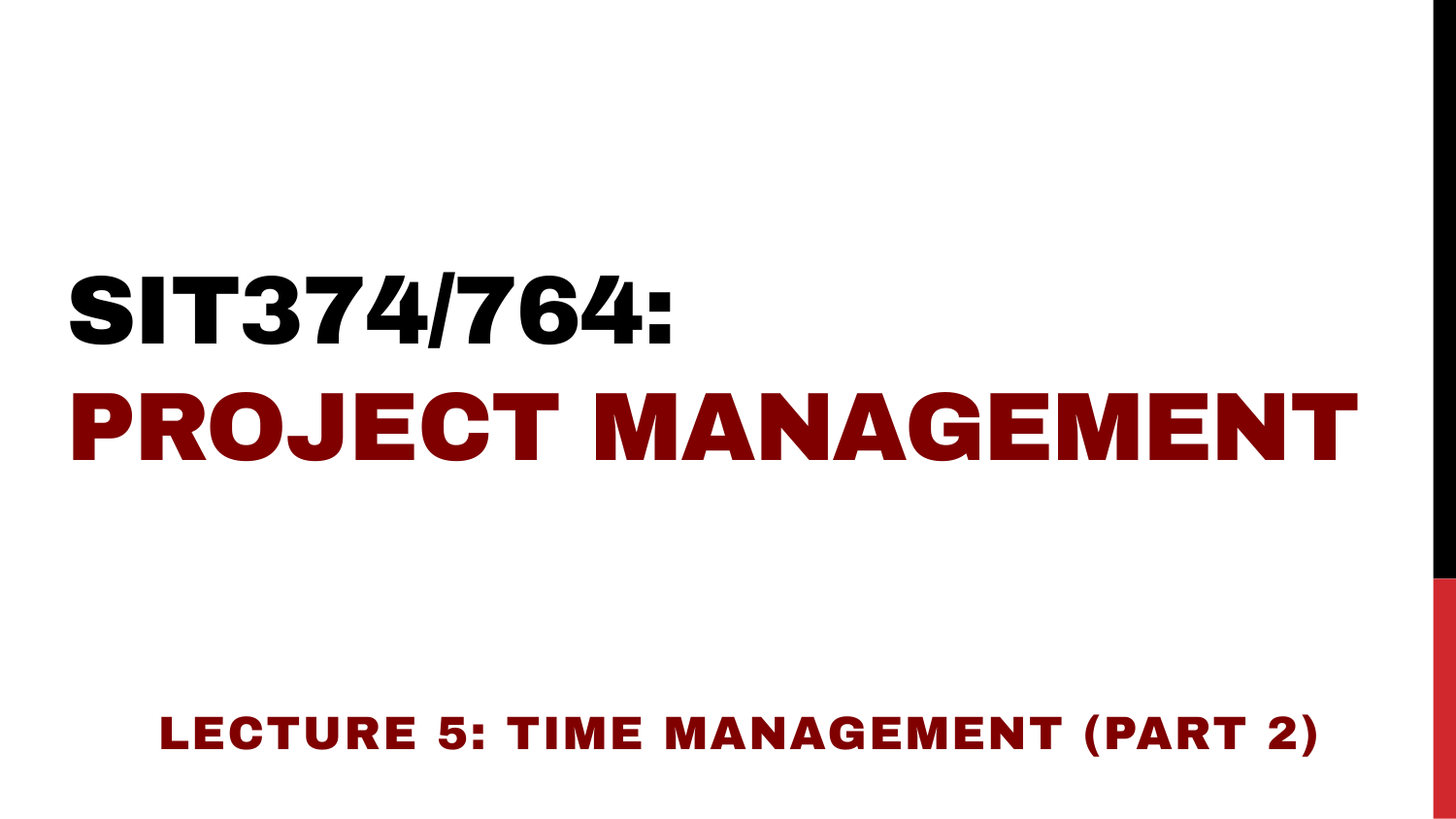

# SIT374/764: Project Management
Lecture 5: Time management (part 2)